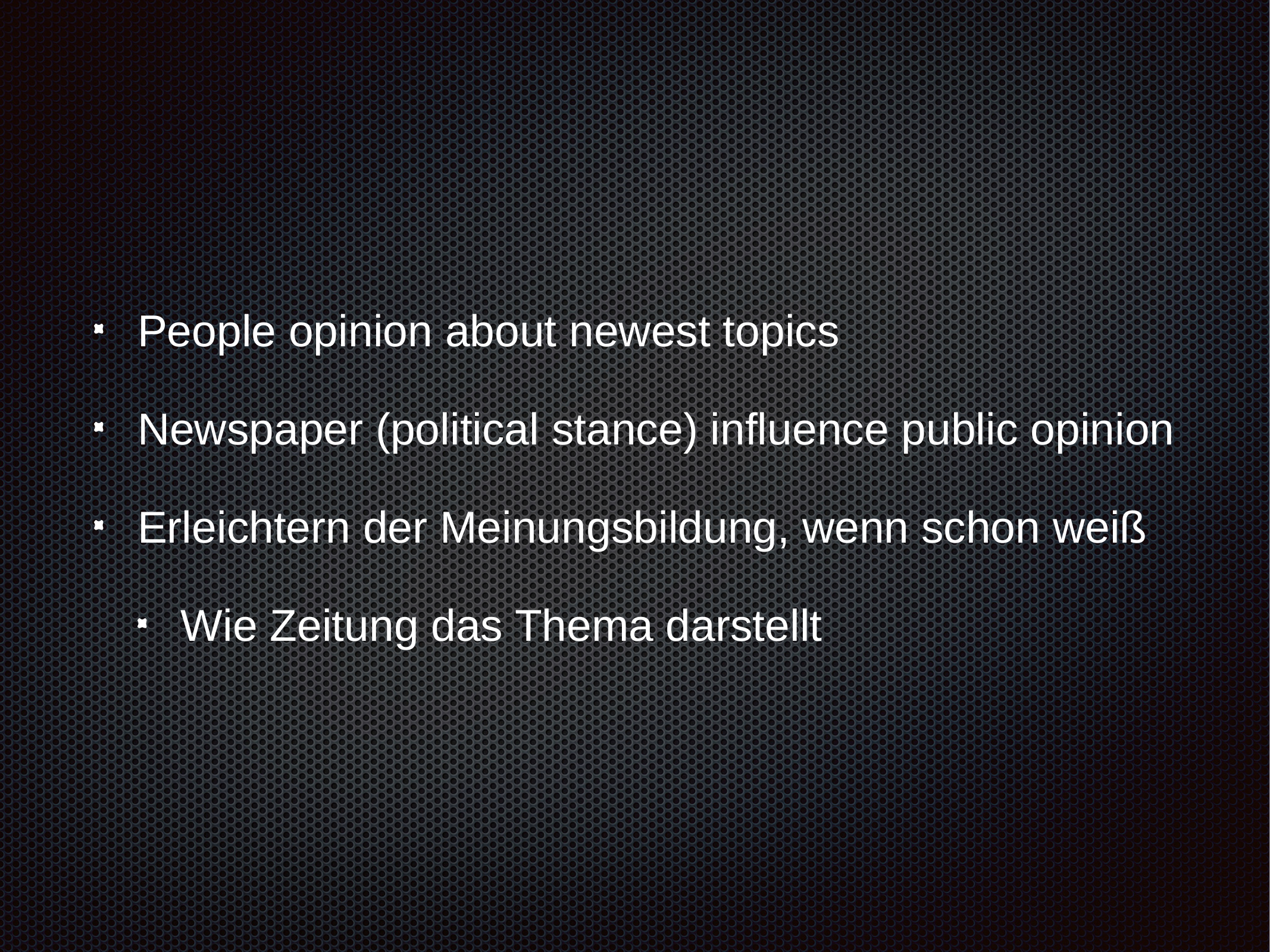

#

People opinion about newest topics
Newspaper (political stance) influence public opinion
Erleichtern der Meinungsbildung, wenn schon weiß
Wie Zeitung das Thema darstellt
9